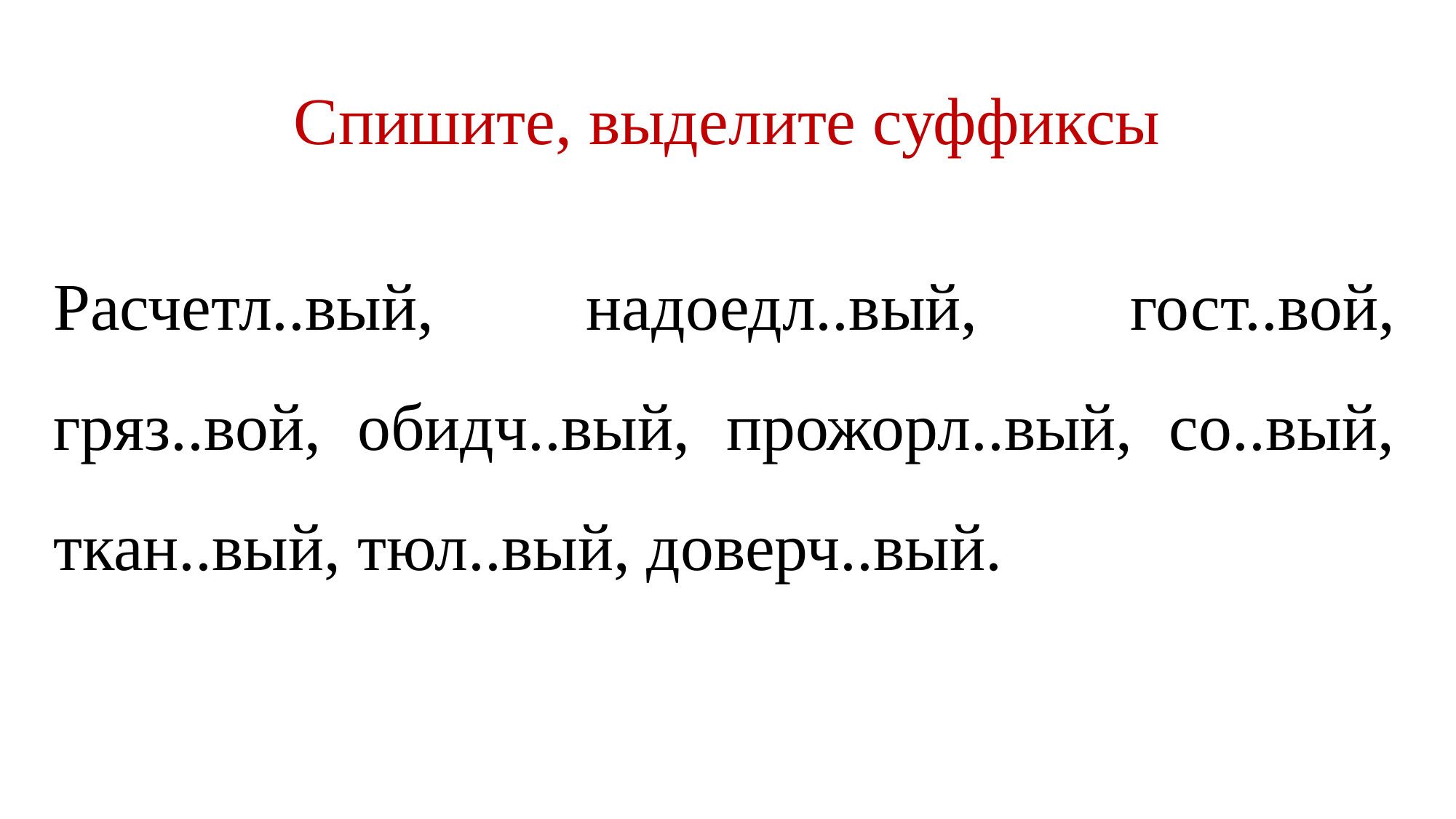

# Спишите, выделите суффиксы
Расчетл..вый, надоедл..вый, гост..вой, гряз..вой, обидч..вый, прожорл..вый, со..вый, ткан..вый, тюл..вый, доверч..вый.